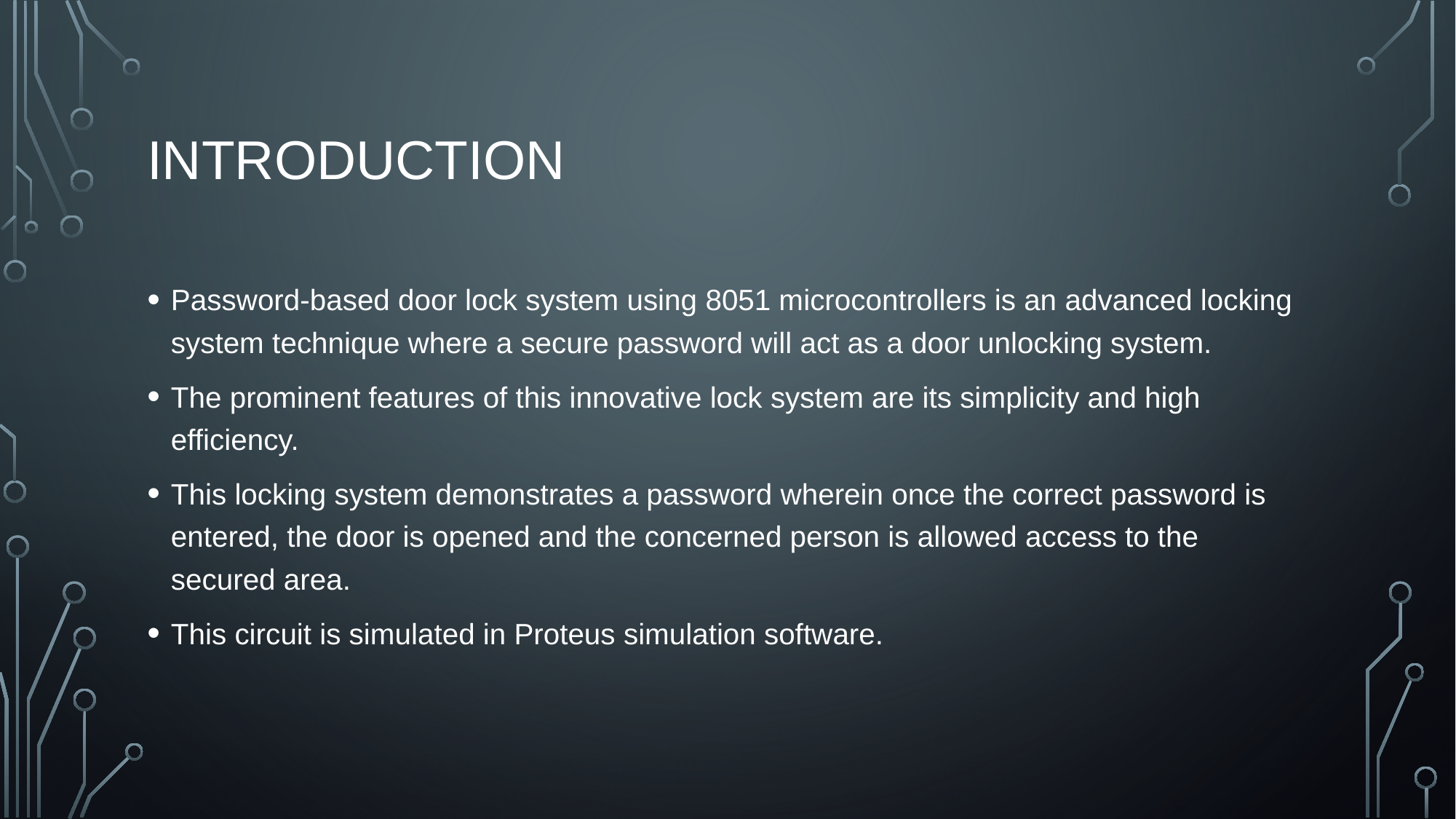

# introduction
Password-based door lock system using 8051 microcontrollers is an advanced locking system technique where a secure password will act as a door unlocking system.
The prominent features of this innovative lock system are its simplicity and high efficiency.
This locking system demonstrates a password wherein once the correct password is entered, the door is opened and the concerned person is allowed access to the secured area.
This circuit is simulated in Proteus simulation software.